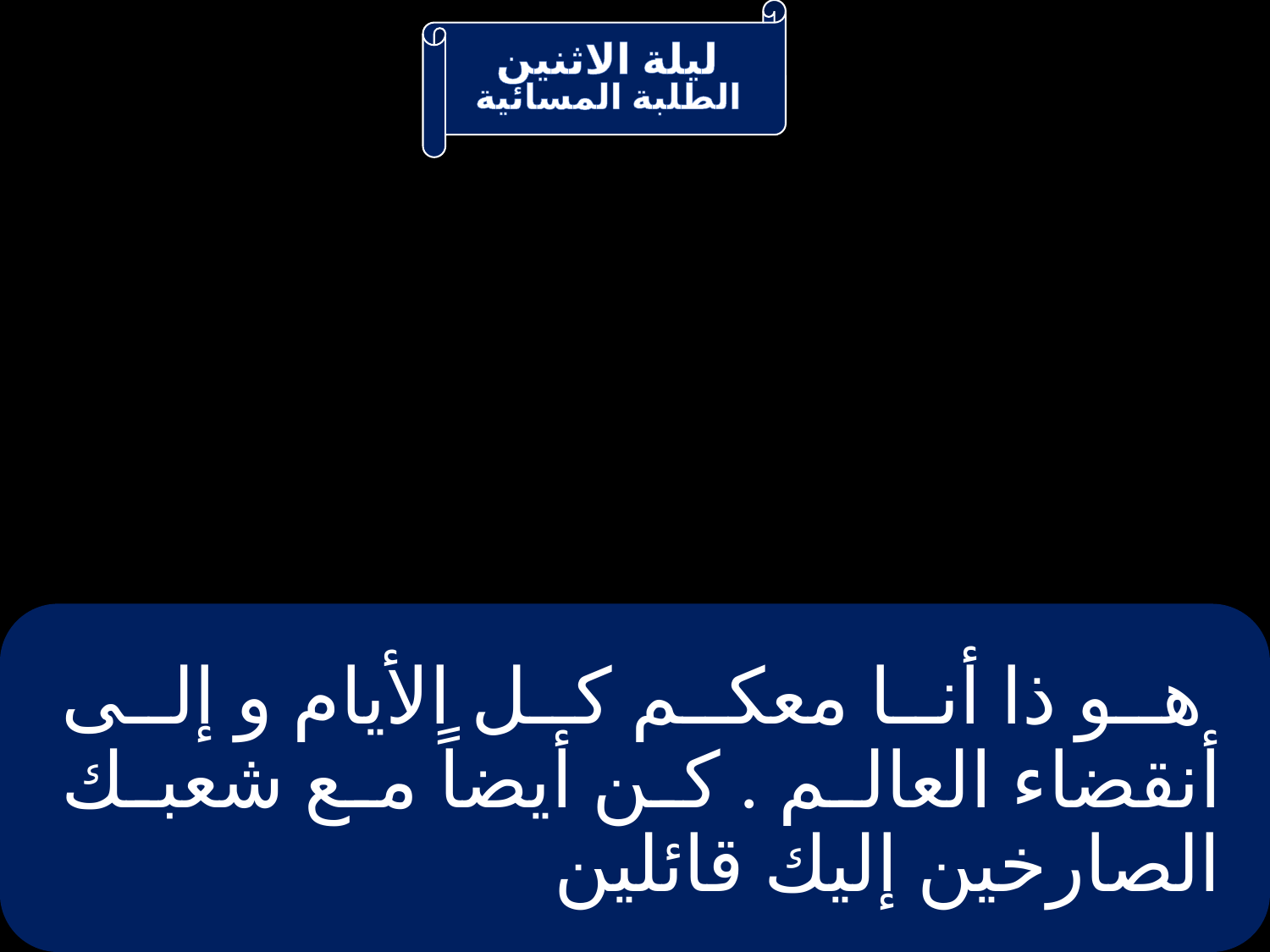

# هو ذا أنا معكم كل الأيام و إلى أنقضاء العالم . كن أيضاً مع شعبك الصارخين إليك قائلين